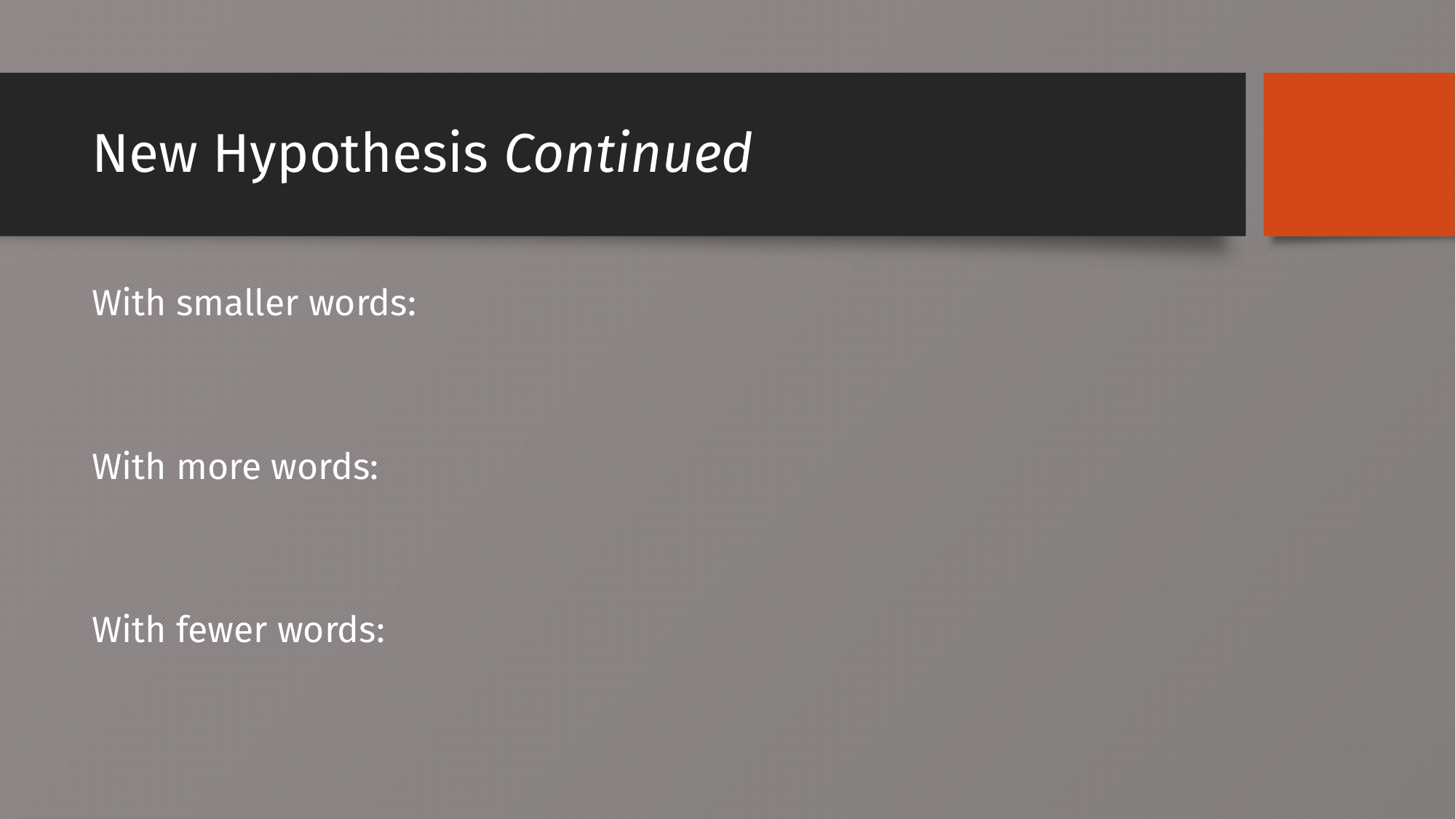

# New Hypothesis Continued
With smaller words:

With more words:

With fewer words: